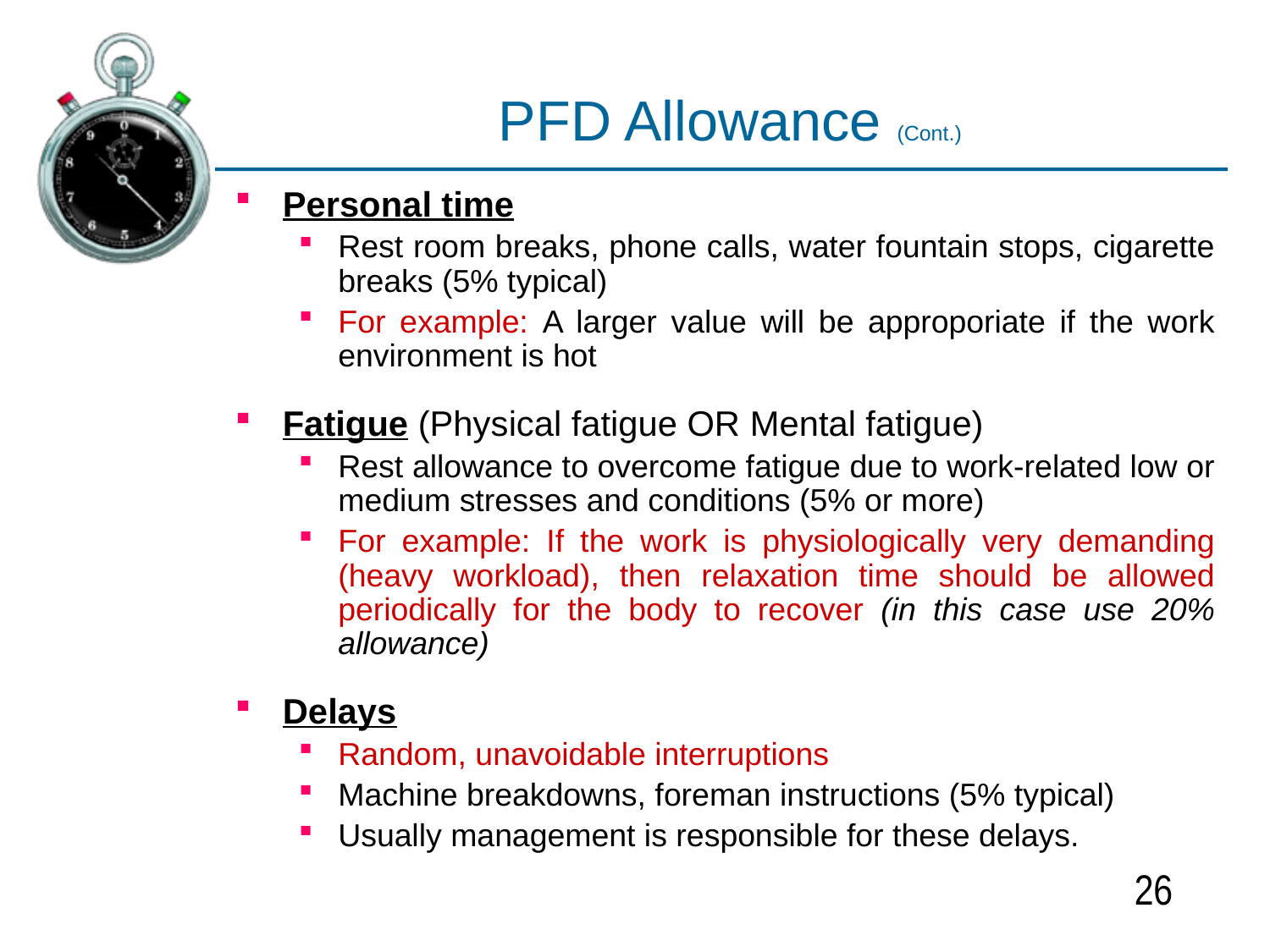

# PFD Allowance (Cont.)
Personal time
Rest room breaks, phone calls, water fountain stops, cigarette breaks (5% typical)
For example: A larger value will be approporiate if the work environment is hot

Fatigue (Physical fatigue OR Mental fatigue)
Rest allowance to overcome fatigue due to work-related low or medium stresses and conditions (5% or more)
For example: If the work is physiologically very demanding (heavy workload), then relaxation time should be allowed periodically for the body to recover (in this case use 20% allowance)

Delays
Random, unavoidable interruptions
Machine breakdowns, foreman instructions (5% typical)
Usually management is responsible for these delays.